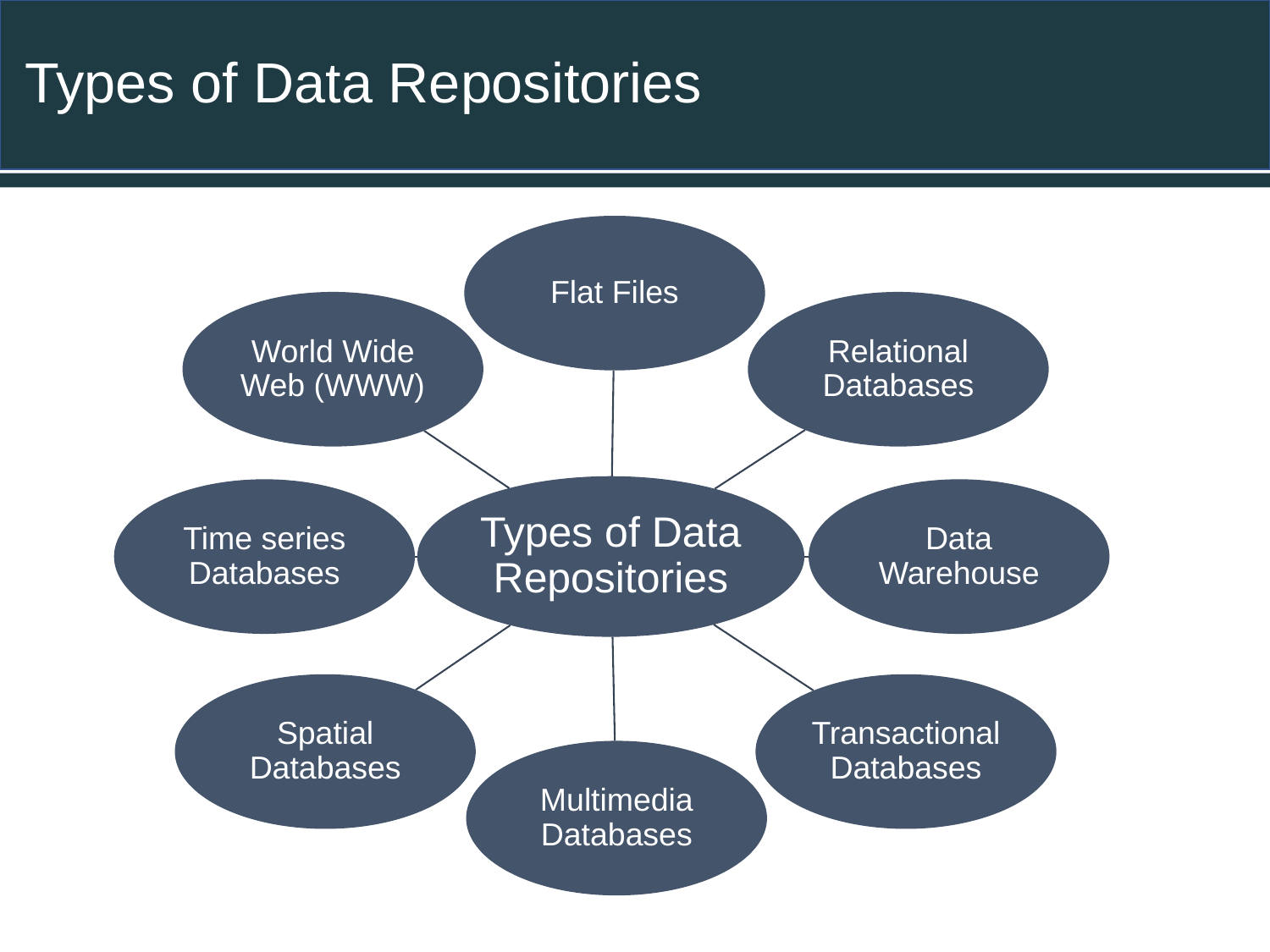

# Types of Data Repositories
Types of Data Repositories

Flat Files

Relational Databases

Data Warehouse

Transactional Databases

Multimedia Databases

Spatial Databases

Time series Databases

World Wide Web (WWW)